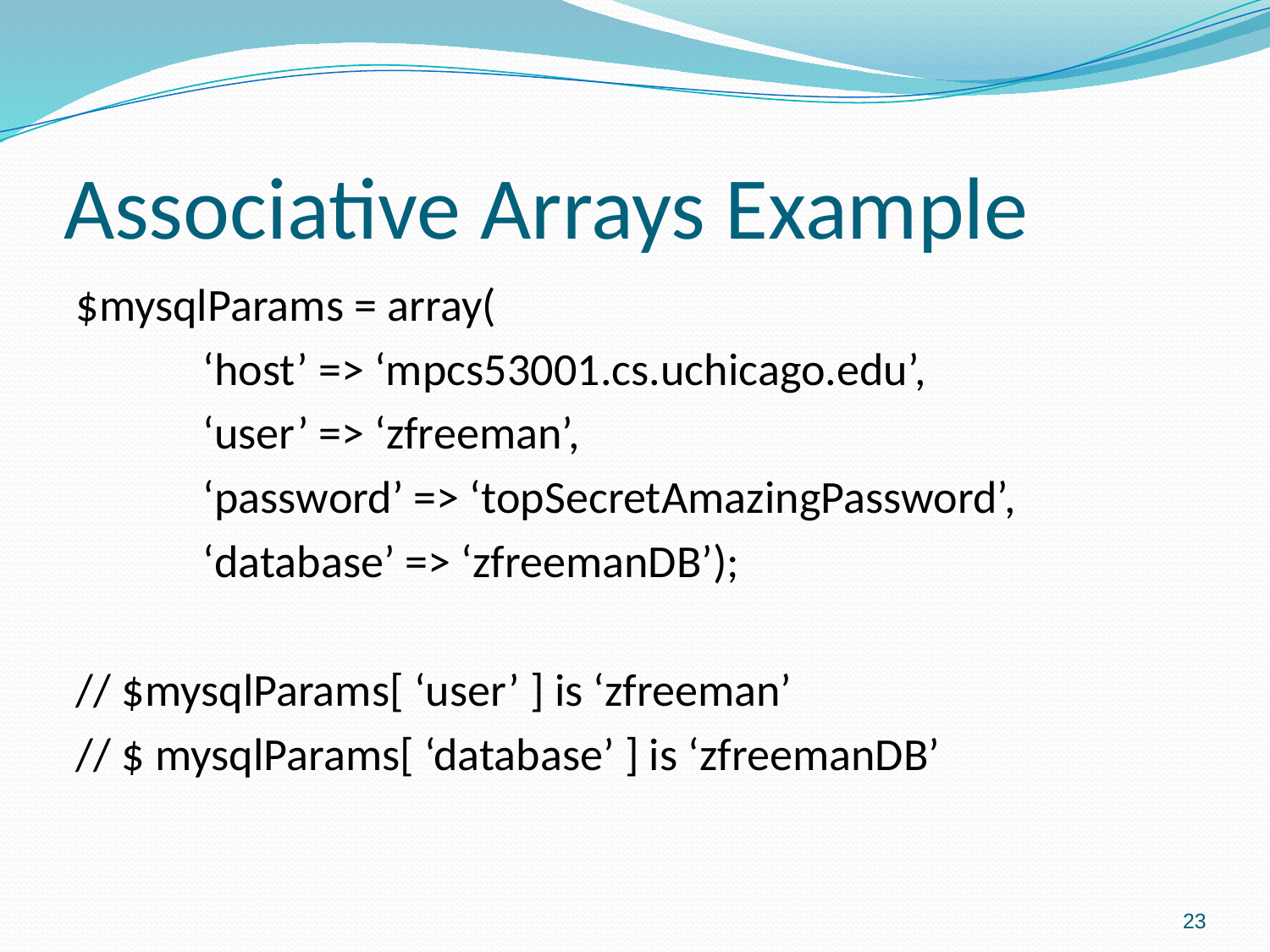

# Associative Arrays Example
$mysqlParams = array(
	‘host’ => ‘mpcs53001.cs.uchicago.edu’,
	‘user’ => ‘zfreeman’,
	‘password’ => ‘topSecretAmazingPassword’,
	‘database’ => ‘zfreemanDB’);

// $mysqlParams[ ‘user’ ] is ‘zfreeman’
// $ mysqlParams[ ‘database’ ] is ‘zfreemanDB’
23